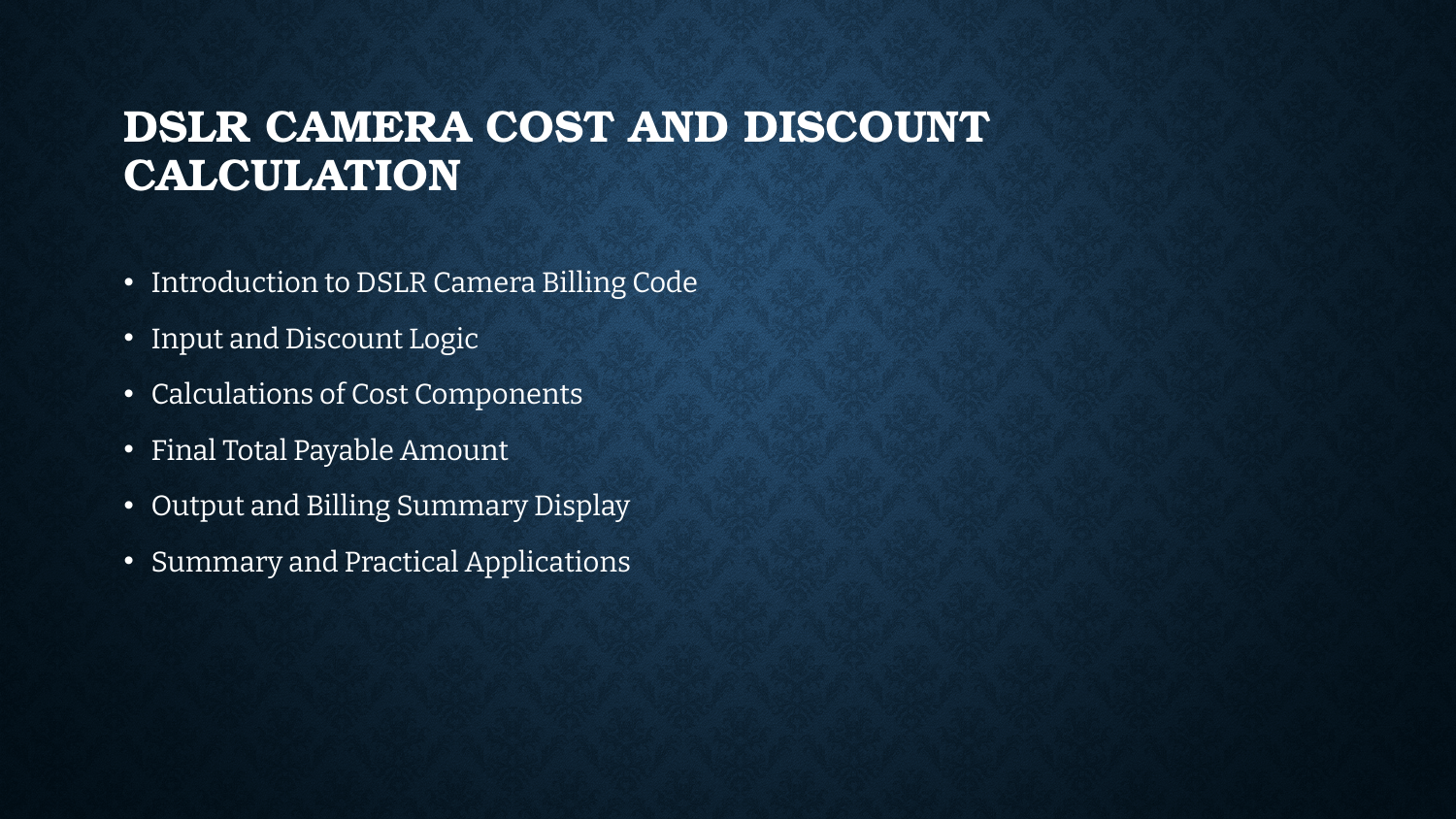

# DSLR Camera Cost and Discount Calculation
Introduction to DSLR Camera Billing Code
Input and Discount Logic
Calculations of Cost Components
Final Total Payable Amount
Output and Billing Summary Display
Summary and Practical Applications